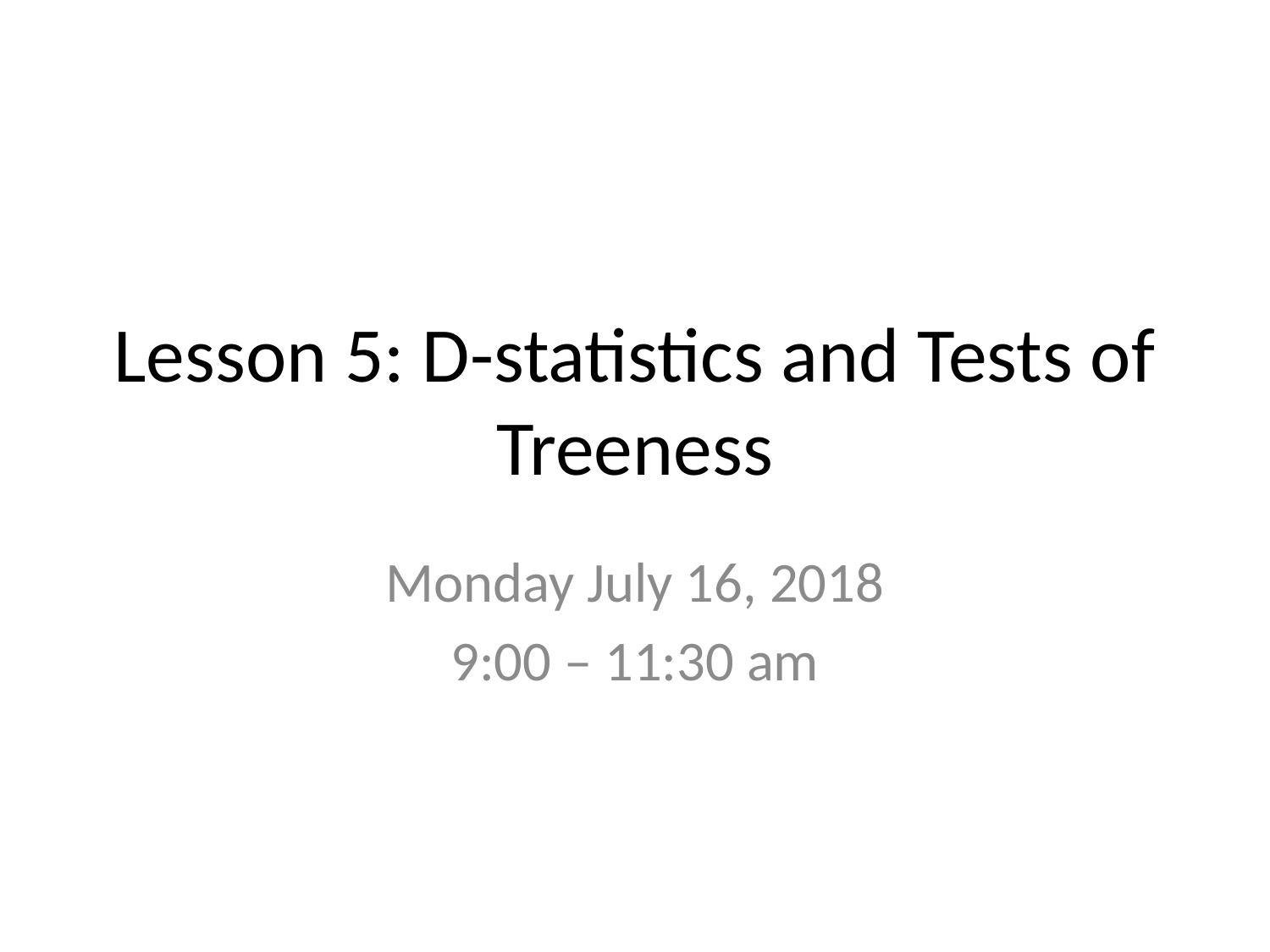

# Lesson 5: D-statistics and Tests of Treeness
Monday July 16, 2018
9:00 – 11:30 am